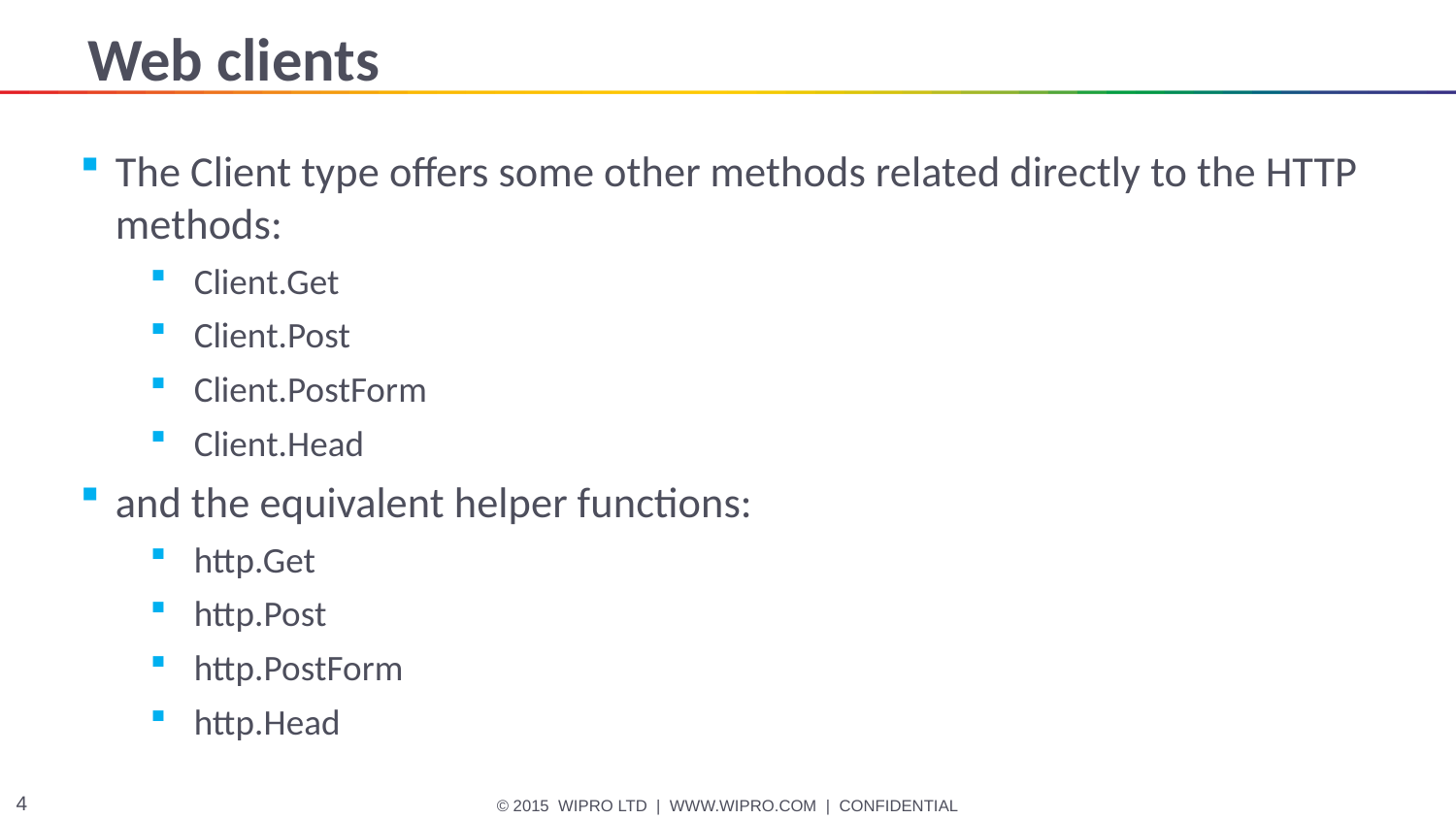

# Web clients
The Client type offers some other methods related directly to the HTTP methods:
Client.Get
Client.Post
Client.PostForm
Client.Head
and the equivalent helper functions:
http.Get
http.Post
http.PostForm
http.Head